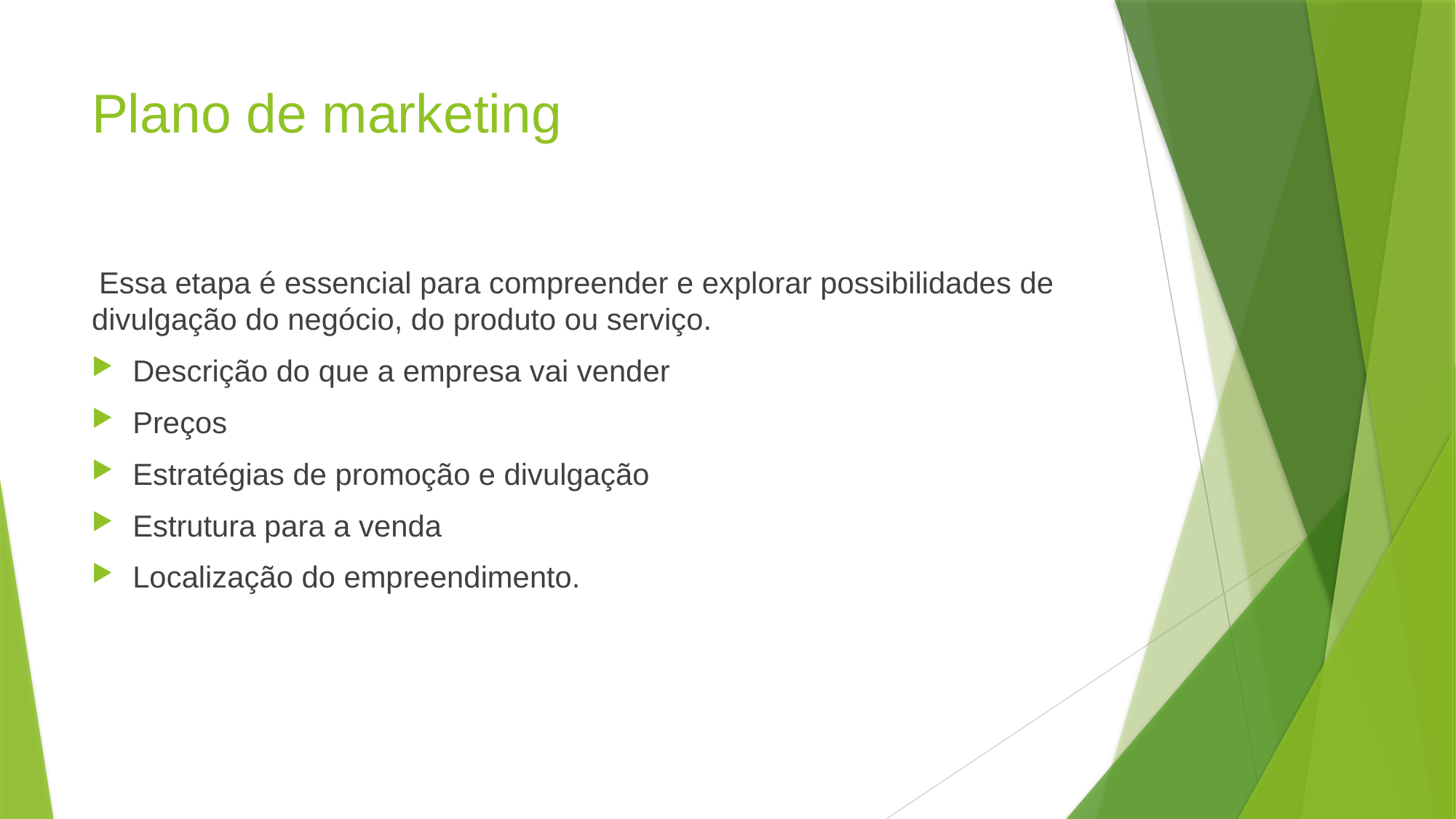

# Plano de marketing
 Essa etapa é essencial para compreender e explorar possibilidades de divulgação do negócio, do produto ou serviço.
Descrição do que a empresa vai vender
Preços
Estratégias de promoção e divulgação
Estrutura para a venda
Localização do empreendimento.